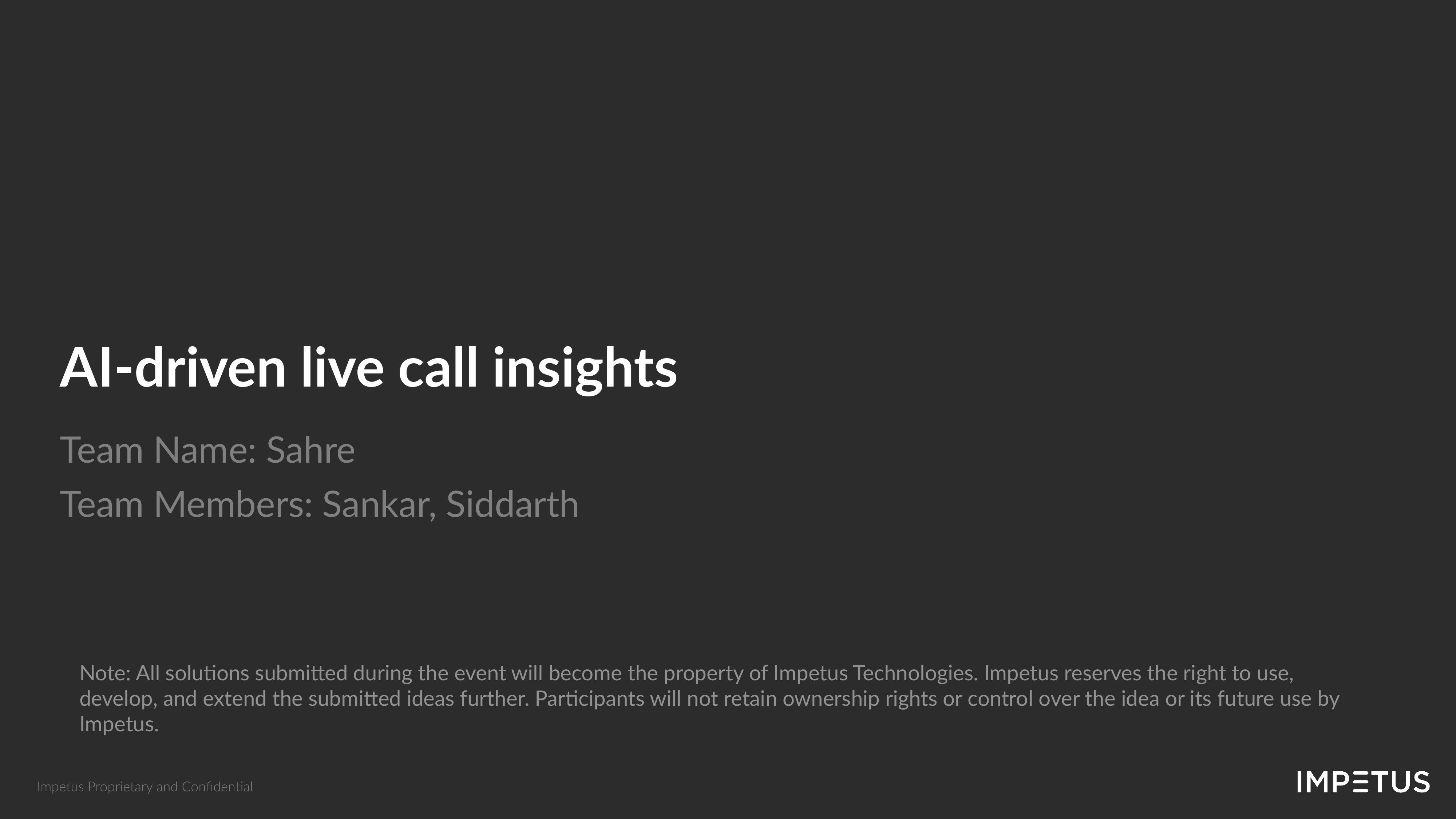

AI-driven live call insights
Team Name: Sahre
Team Members: Sankar, Siddarth
Note: All solutions submitted during the event will become the property of Impetus Technologies. Impetus reserves the right to use, develop, and extend the submitted ideas further. Participants will not retain ownership rights or control over the idea or its future use by Impetus.